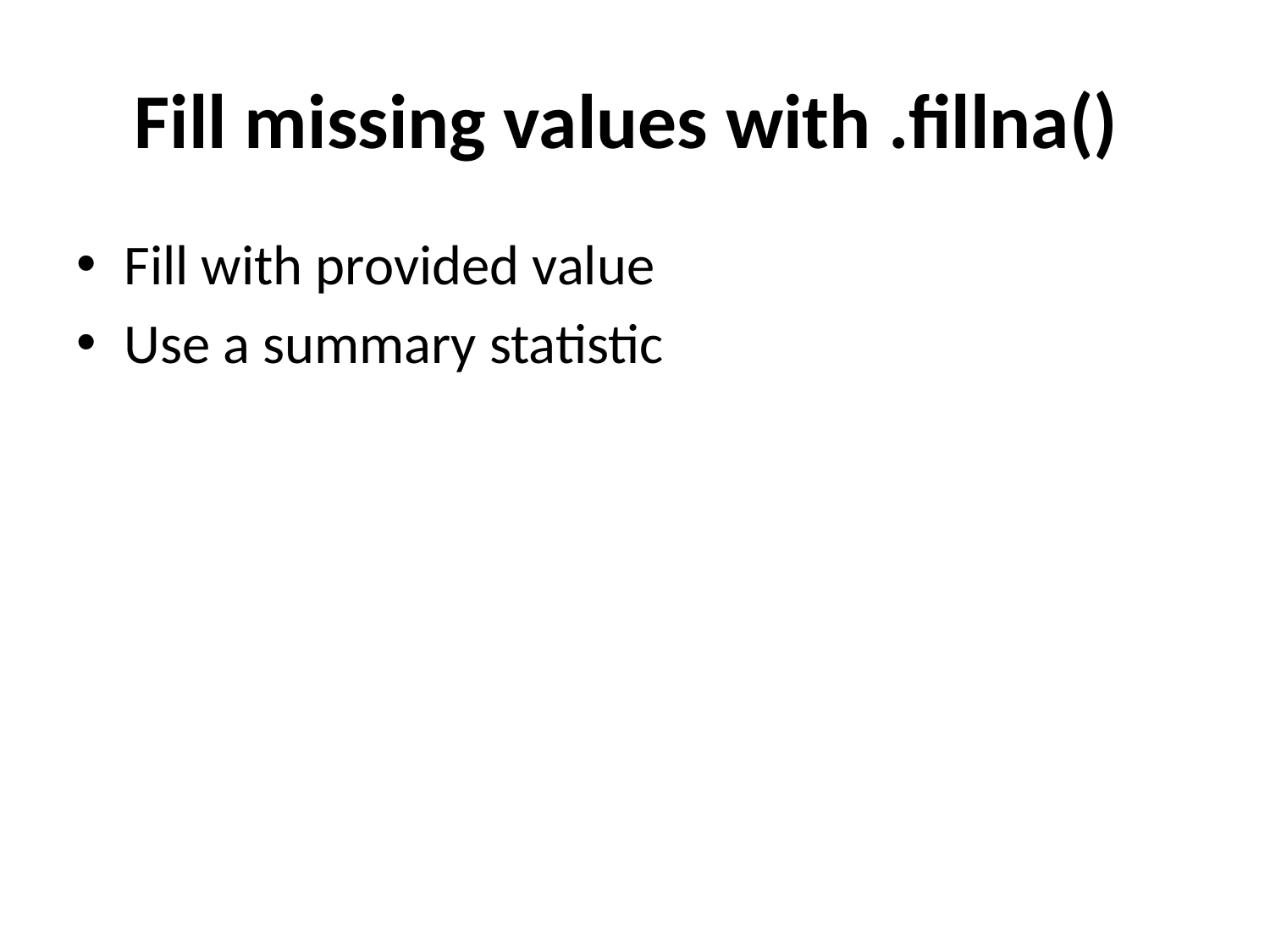

# Fill missing values with .ﬁllna()
Fill with provided value
Use a summary statistic